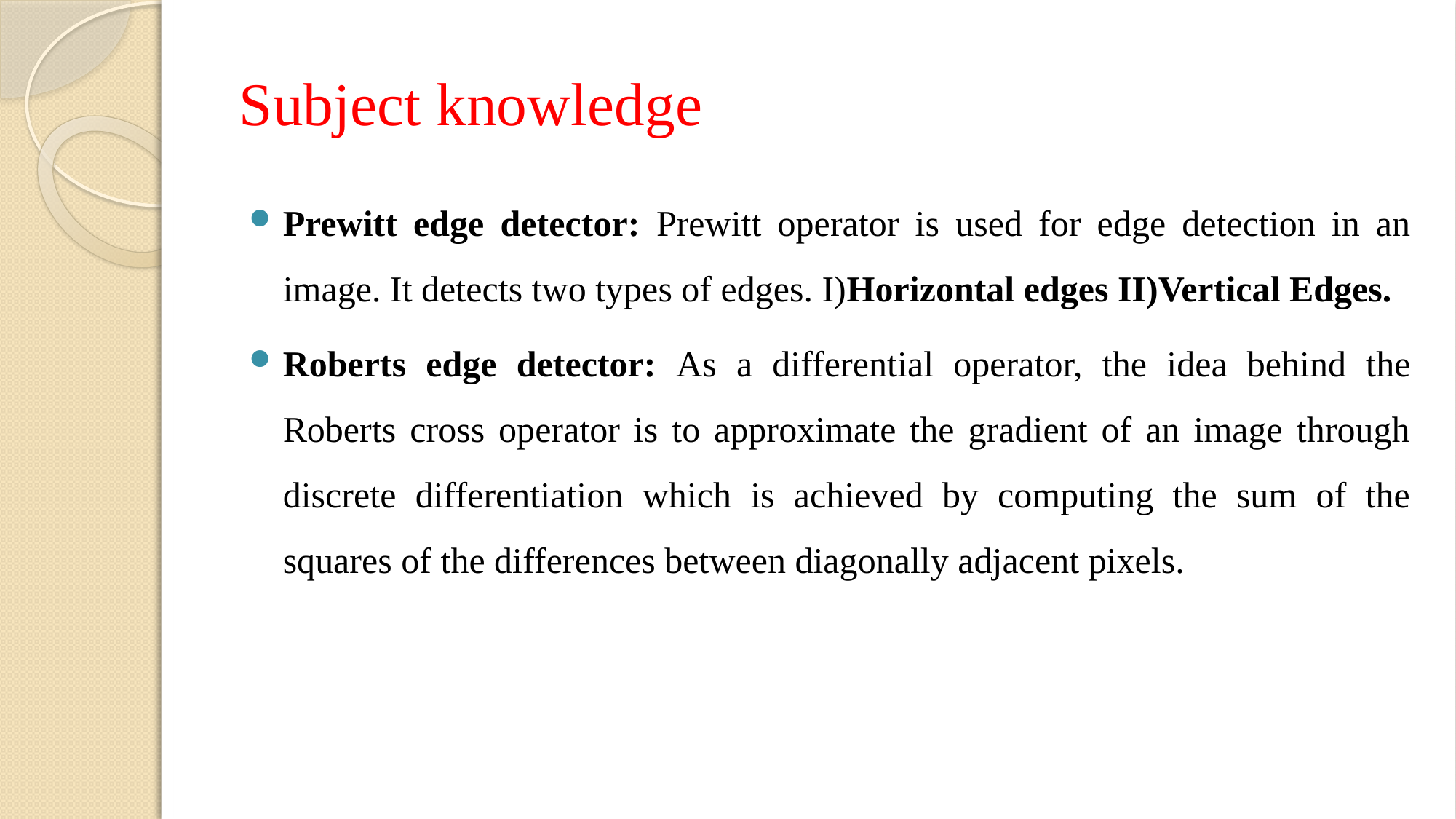

# Subject knowledge
Prewitt edge detector: Prewitt operator is used for edge detection in an image. It detects two types of edges. I)Horizontal edges II)Vertical Edges.
Roberts edge detector: As a differential operator, the idea behind the Roberts cross operator is to approximate the gradient of an image through discrete differentiation which is achieved by computing the sum of the squares of the differences between diagonally adjacent pixels.